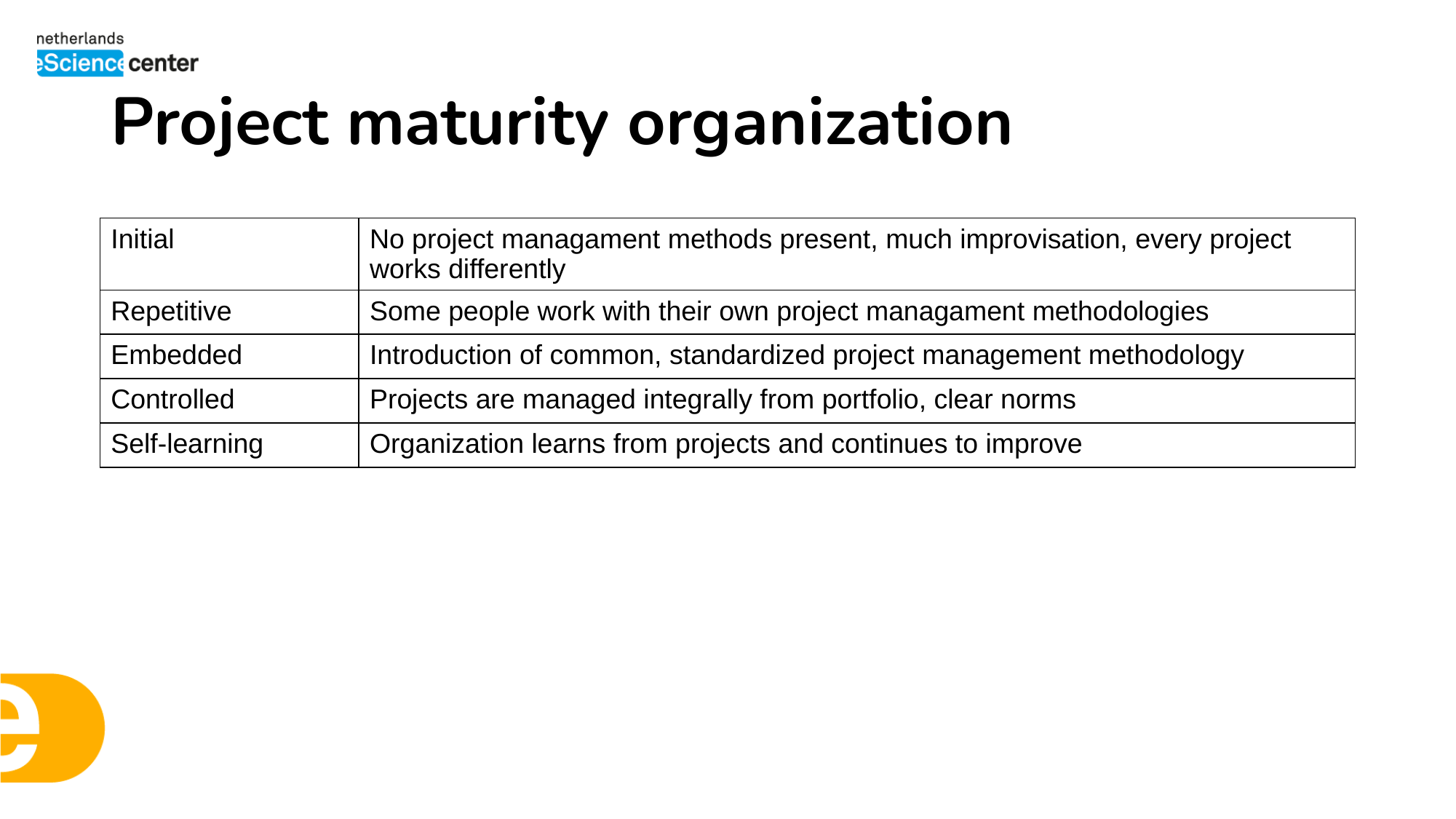

# Project maturity organization
| Initial | No project managament methods present, much improvisation, every project works differently |
| --- | --- |
| Repetitive | Some people work with their own project managament methodologies |
| Embedded | Introduction of common, standardized project management methodology |
| Controlled | Projects are managed integrally from portfolio, clear norms |
| Self-learning | Organization learns from projects and continues to improve |